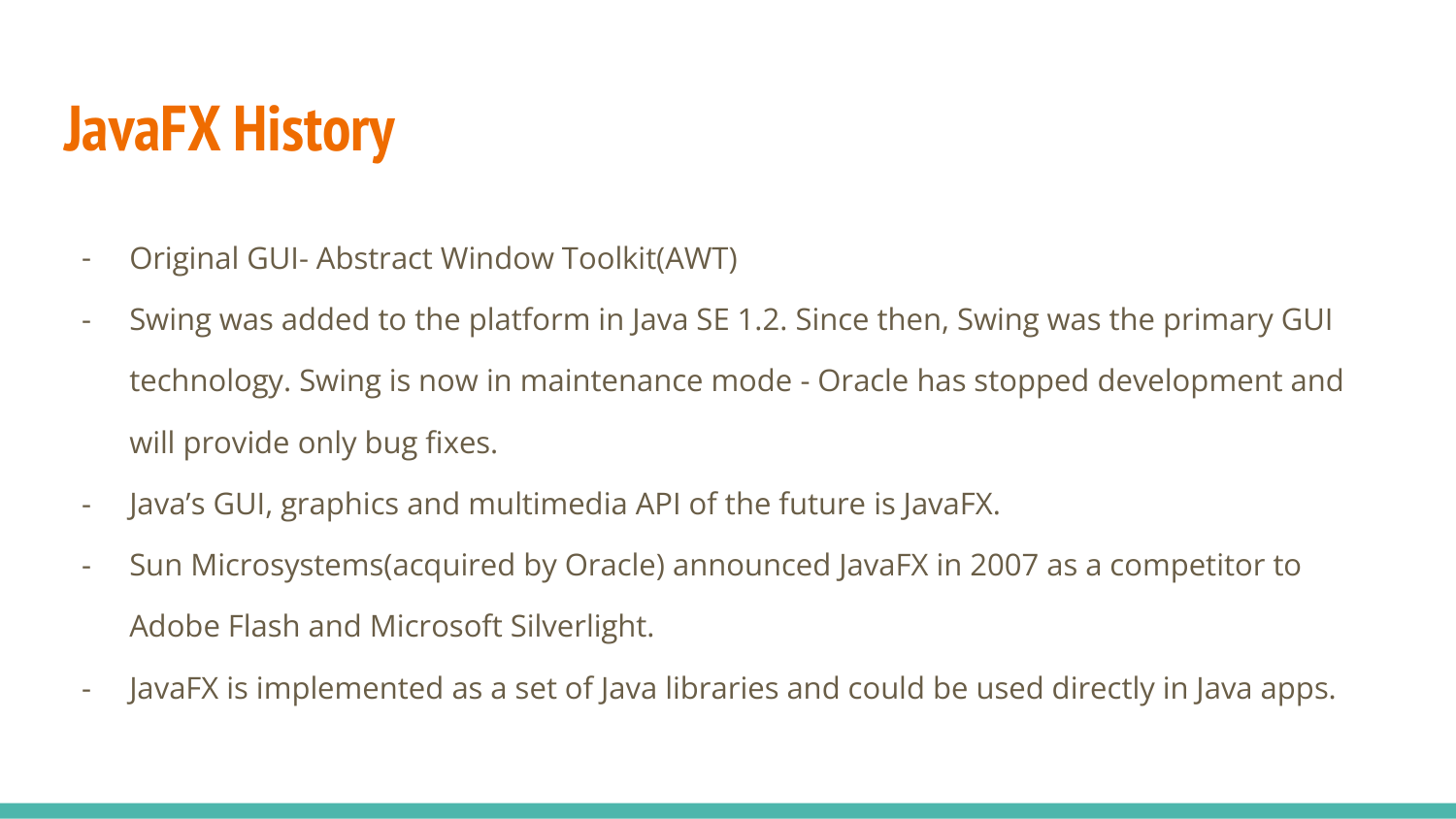

# JavaFX History
Original GUI- Abstract Window Toolkit(AWT)
Swing was added to the platform in Java SE 1.2. Since then, Swing was the primary GUI technology. Swing is now in maintenance mode - Oracle has stopped development and will provide only bug fixes.
Java’s GUI, graphics and multimedia API of the future is JavaFX.
Sun Microsystems(acquired by Oracle) announced JavaFX in 2007 as a competitor to Adobe Flash and Microsoft Silverlight.
JavaFX is implemented as a set of Java libraries and could be used directly in Java apps.